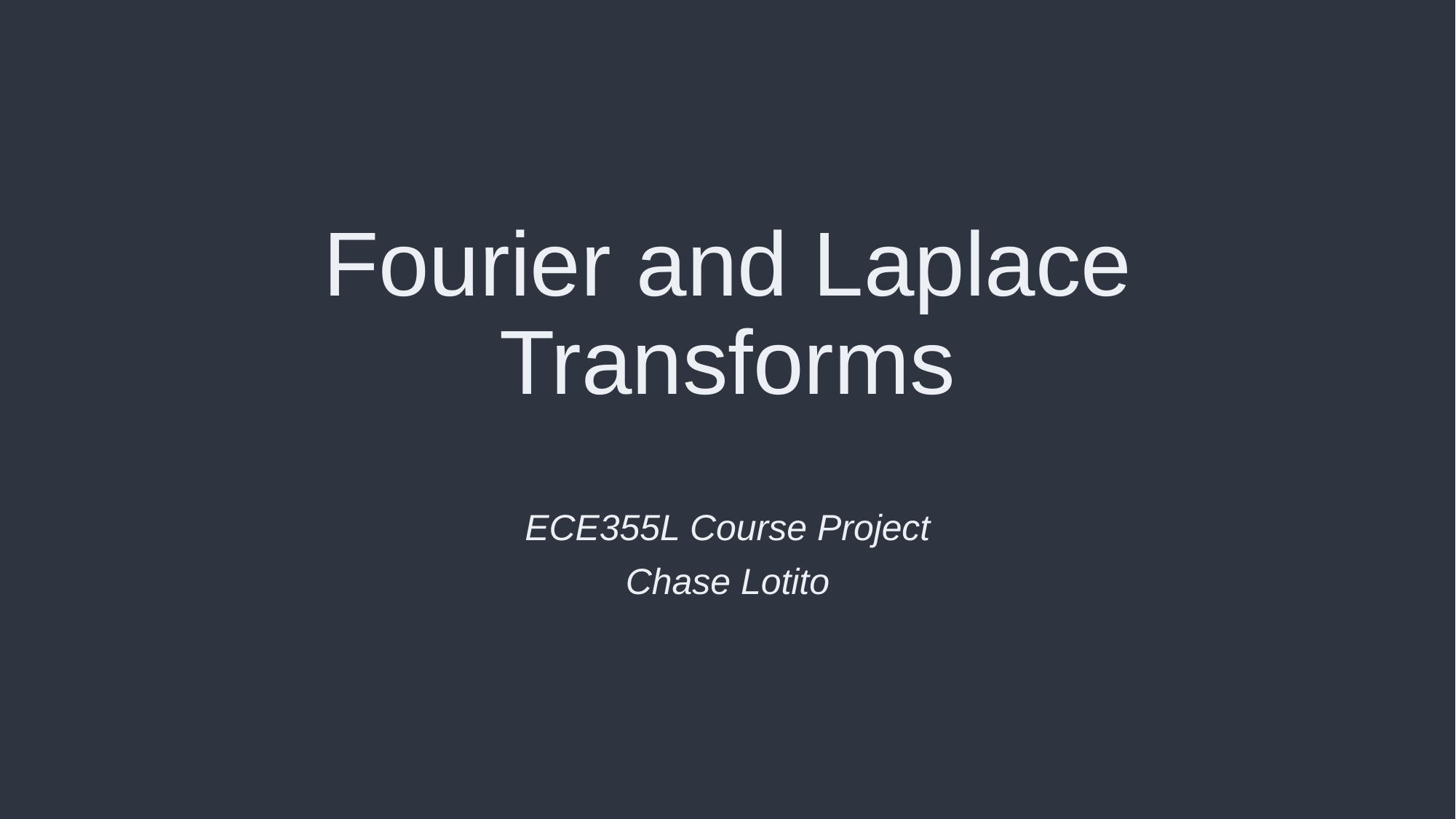

# Fourier and Laplace Transforms
ECE355L Course Project
Chase Lotito